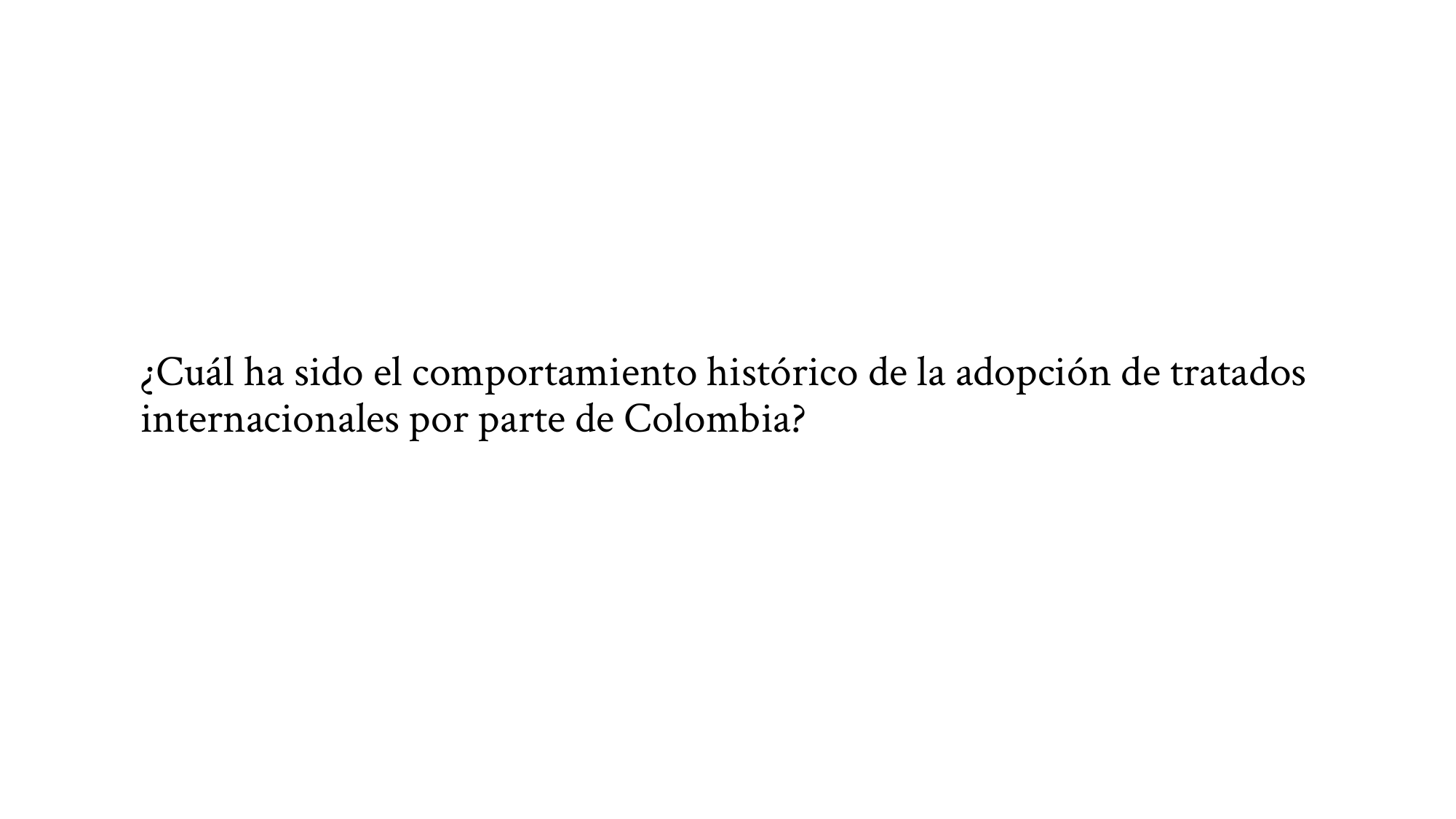

# ¿Cuál ha sido el comportamiento histórico de la adopción de tratados internacionales por parte de Colombia?